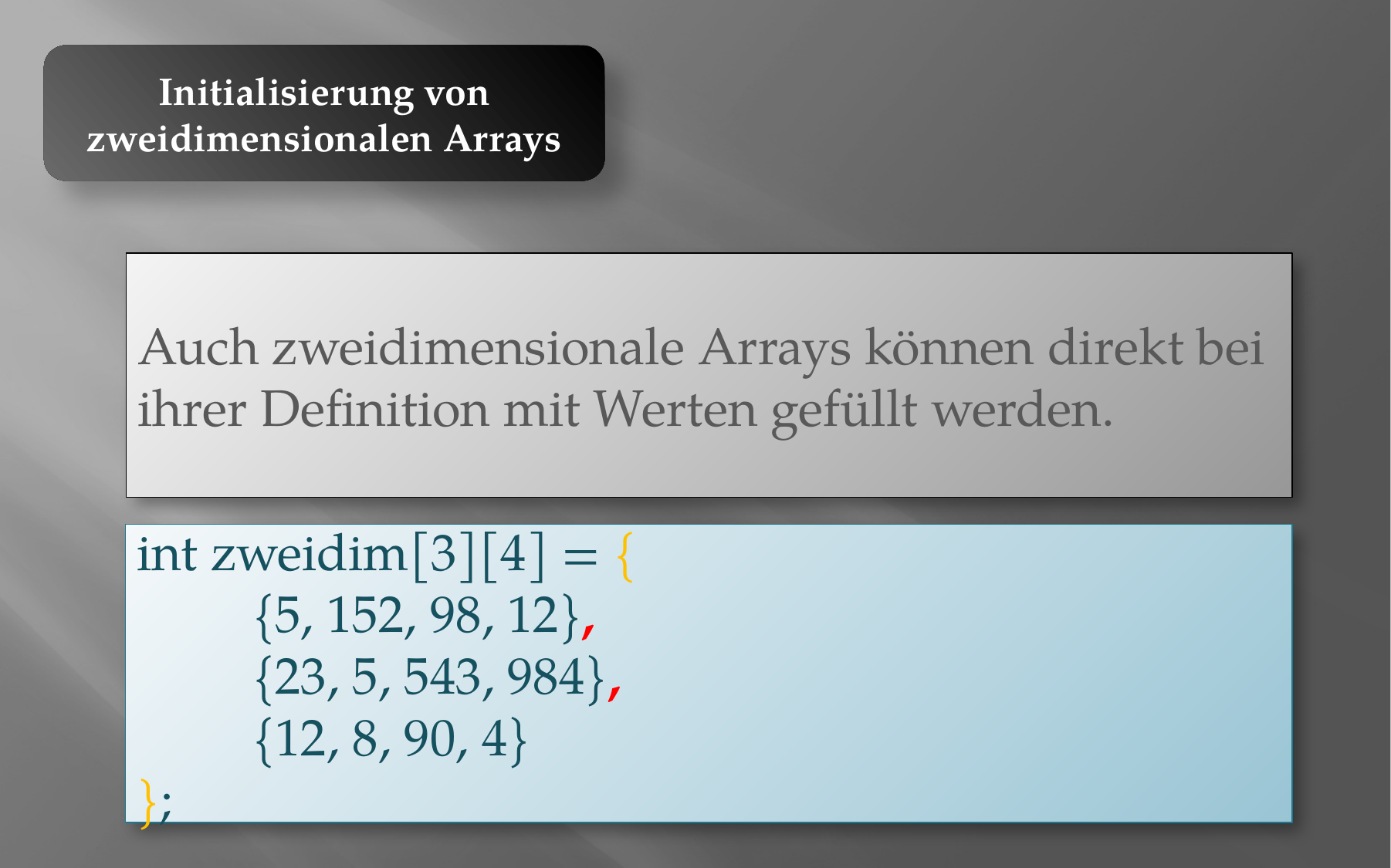

Initialisierung von zweidimensionalen Arrays
Auch zweidimensionale Arrays können direkt bei ihrer Definition mit Werten gefüllt werden.
int zweidim[3][4] = {
	{5, 152, 98, 12},
	{23, 5, 543, 984},
	{12, 8, 90, 4}
};